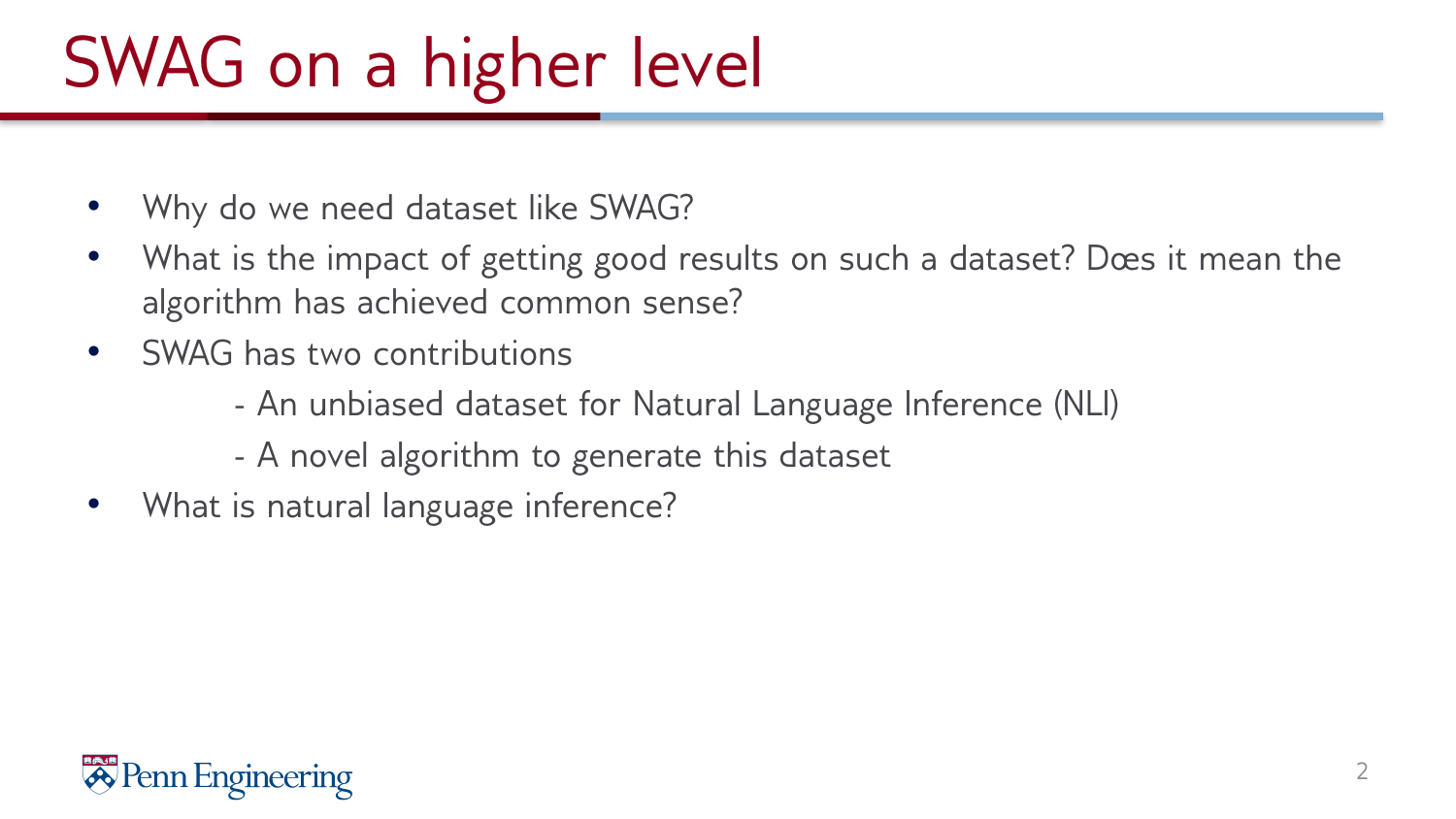

# SWAG on a higher level
Why do we need dataset like SWAG?
What is the impact of getting good results on such a dataset? Does it mean the algorithm has achieved common sense?
SWAG has two contributions
	- An unbiased dataset for Natural Language Inference (NLI)
	- A novel algorithm to generate this dataset
What is natural language inference?

2